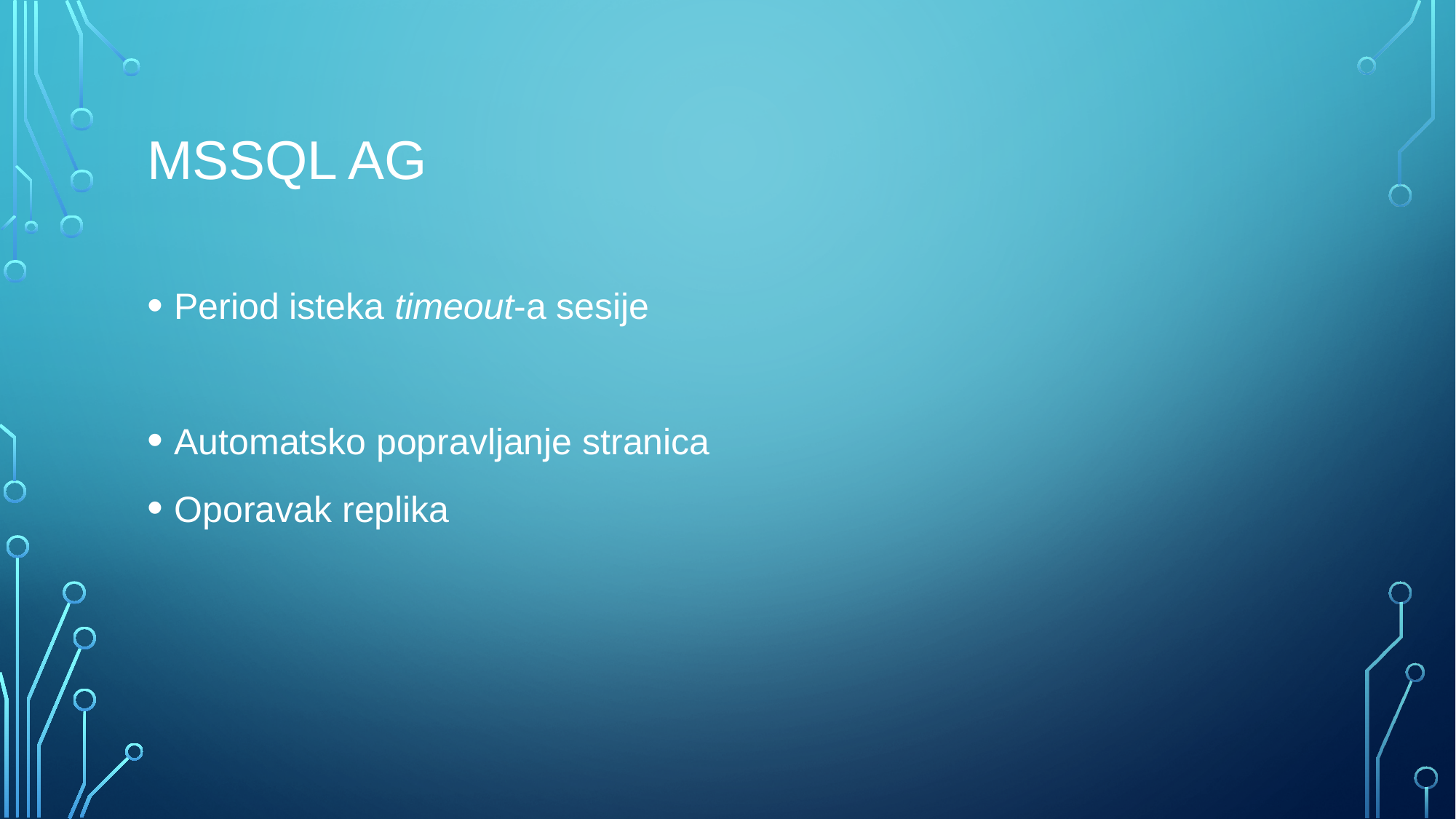

# MSSQL AG
Period isteka timeout-a sesije

Automatsko popravljanje stranica
Oporavak replika